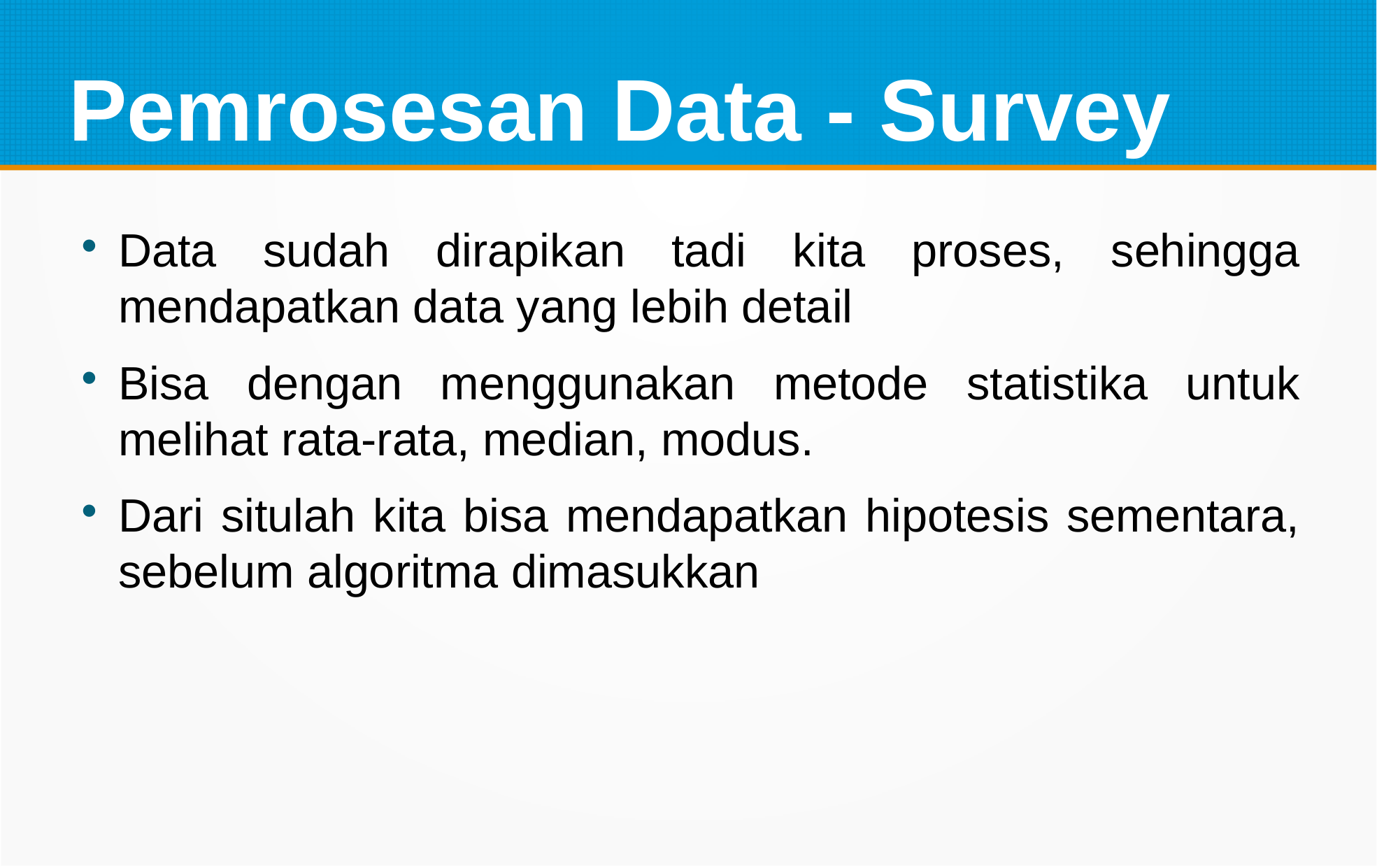

Pemrosesan Data - Survey
Data sudah dirapikan tadi kita proses, sehingga mendapatkan data yang lebih detail
Bisa dengan menggunakan metode statistika untuk melihat rata-rata, median, modus.
Dari situlah kita bisa mendapatkan hipotesis sementara, sebelum algoritma dimasukkan